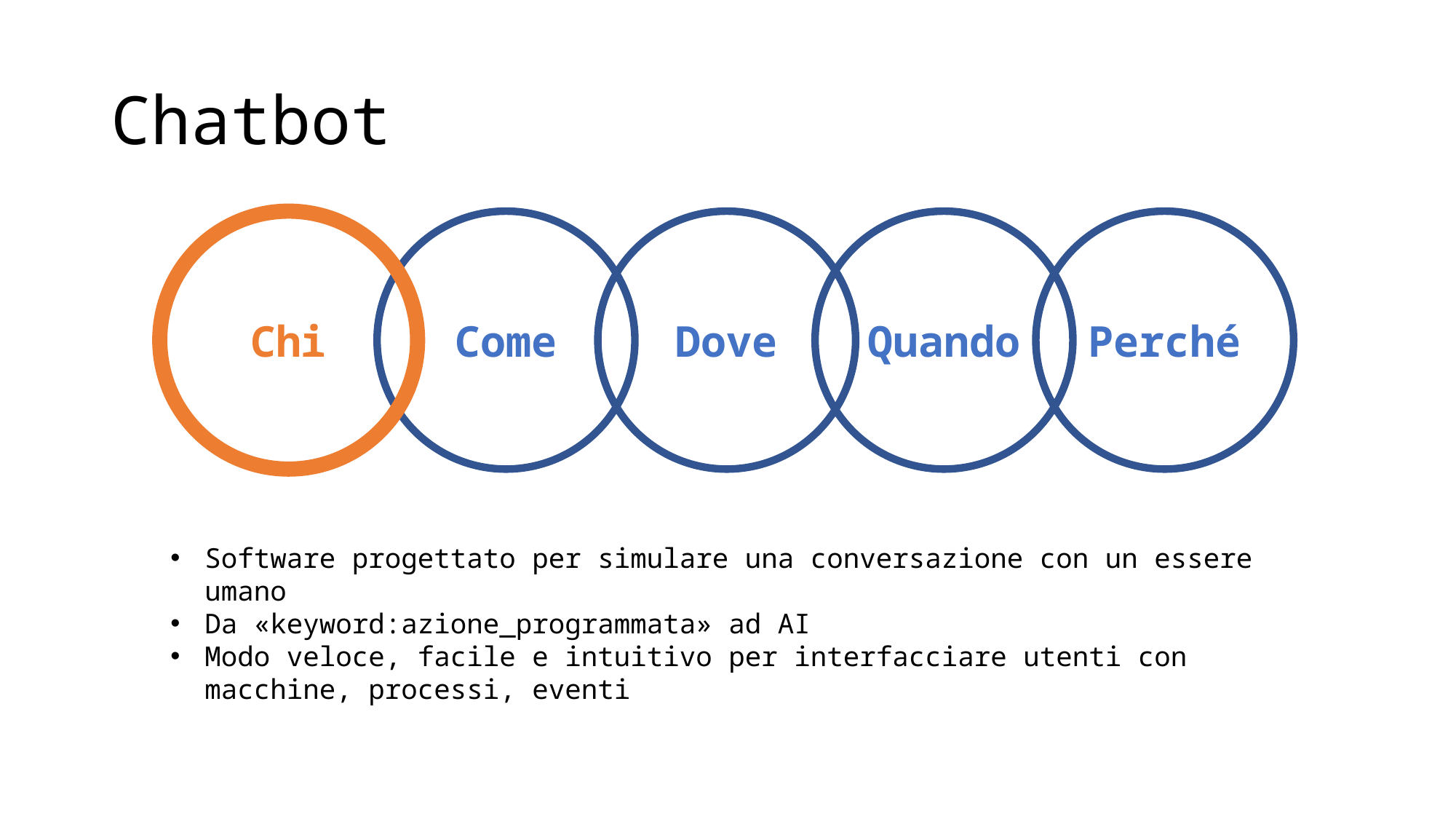

# Chatbot
Chi
Come
Dove
Quando
Perché
Software progettato per simulare una conversazione con un essere umano
Da «keyword:azione_programmata» ad AI
Modo veloce, facile e intuitivo per interfacciare utenti con macchine, processi, eventi